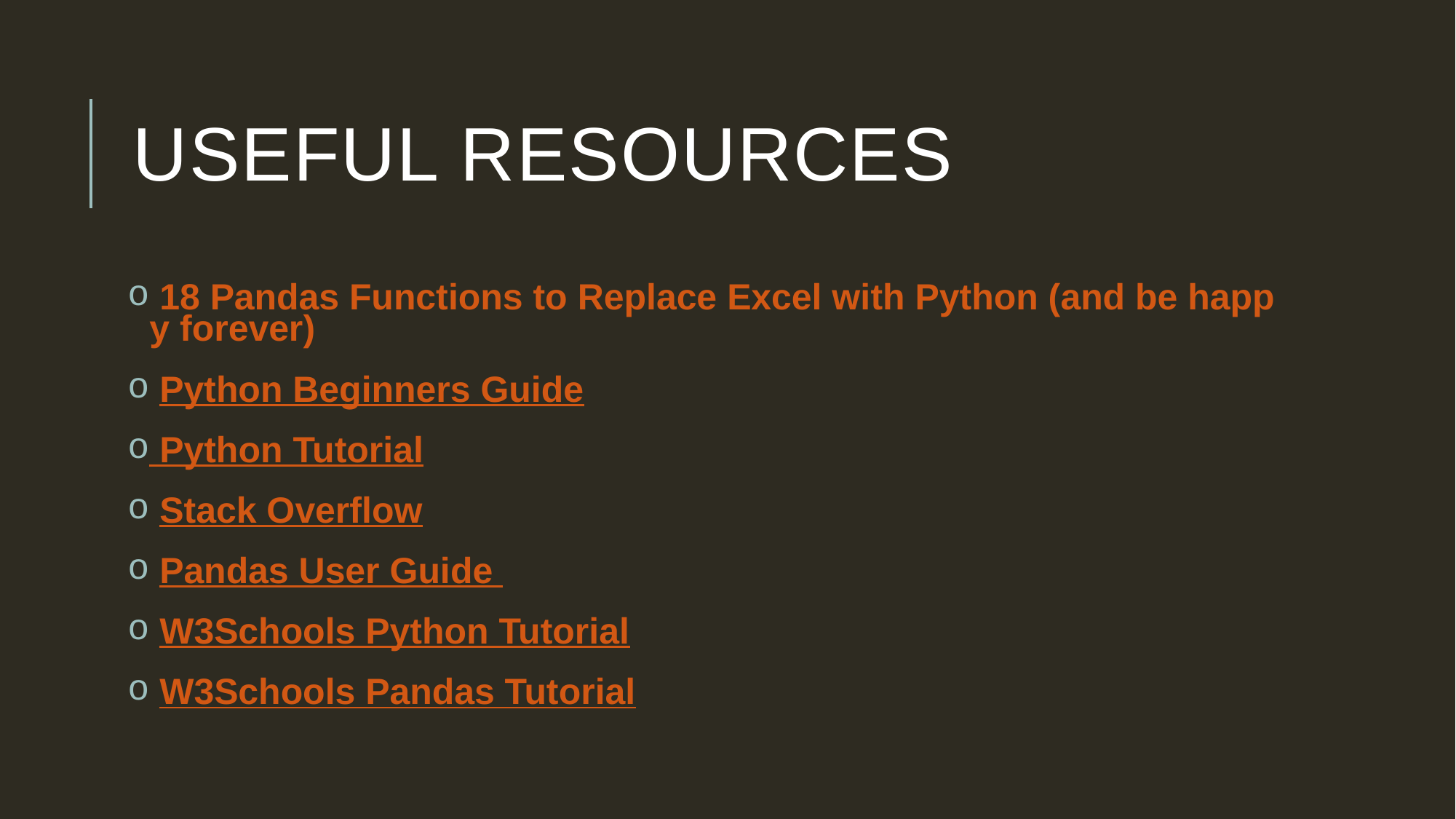

# Useful resources
 18 Pandas Functions to Replace Excel with Python (and be happy forever)
 Python Beginners Guide
 Python Tutorial
 Stack Overflow
 Pandas User Guide
 W3Schools Python Tutorial
 W3Schools Pandas Tutorial